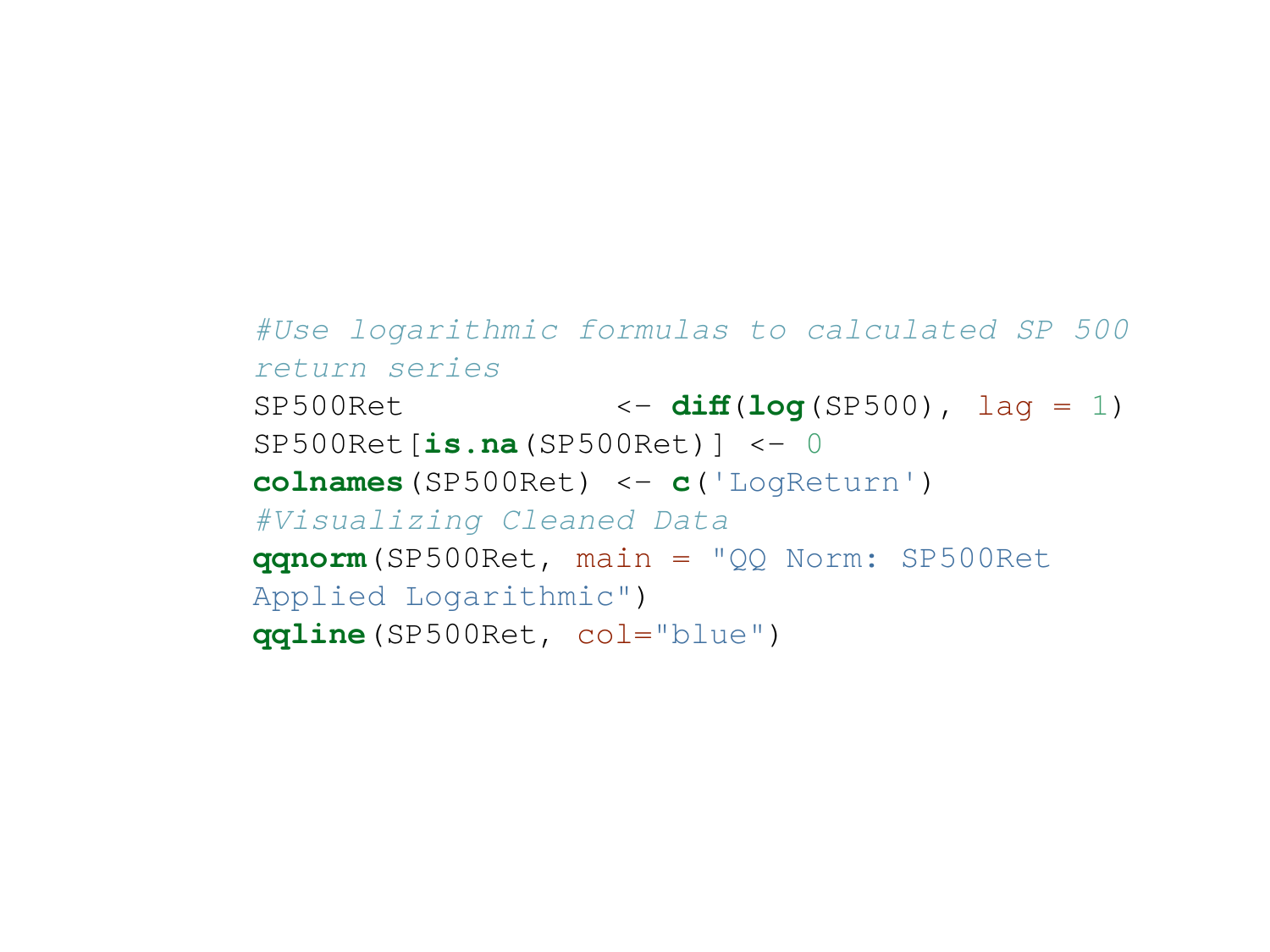

#Use logarithmic formulas to calculated SP 500  return series
SP500Ret           <- diff(log(SP500), lag = 1)
SP500Ret[is.na(SP500Ret)] <- 0
colnames(SP500Ret) <- c('LogReturn')
#Visualizing Cleaned Data
qqnorm(SP500Ret, main = "QQ Norm: SP500Ret Applied Logarithmic")
qqline(SP500Ret, col="blue")